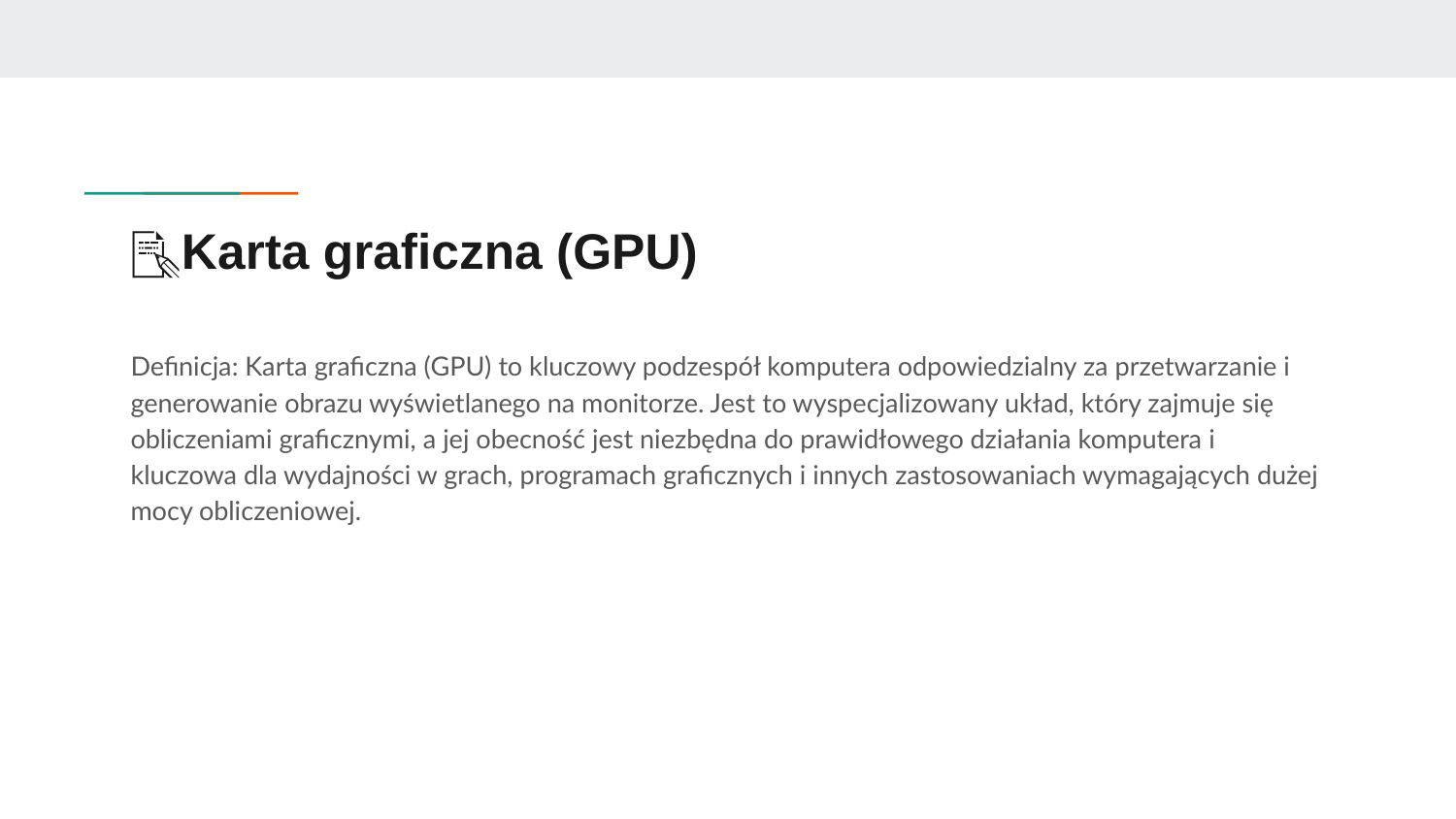

# 📝Karta graficzna (GPU)
Definicja: Karta graficzna (GPU) to kluczowy podzespół komputera odpowiedzialny za przetwarzanie i generowanie obrazu wyświetlanego na monitorze. Jest to wyspecjalizowany układ, który zajmuje się obliczeniami graficznymi, a jej obecność jest niezbędna do prawidłowego działania komputera i kluczowa dla wydajności w grach, programach graficznych i innych zastosowaniach wymagających dużej mocy obliczeniowej.